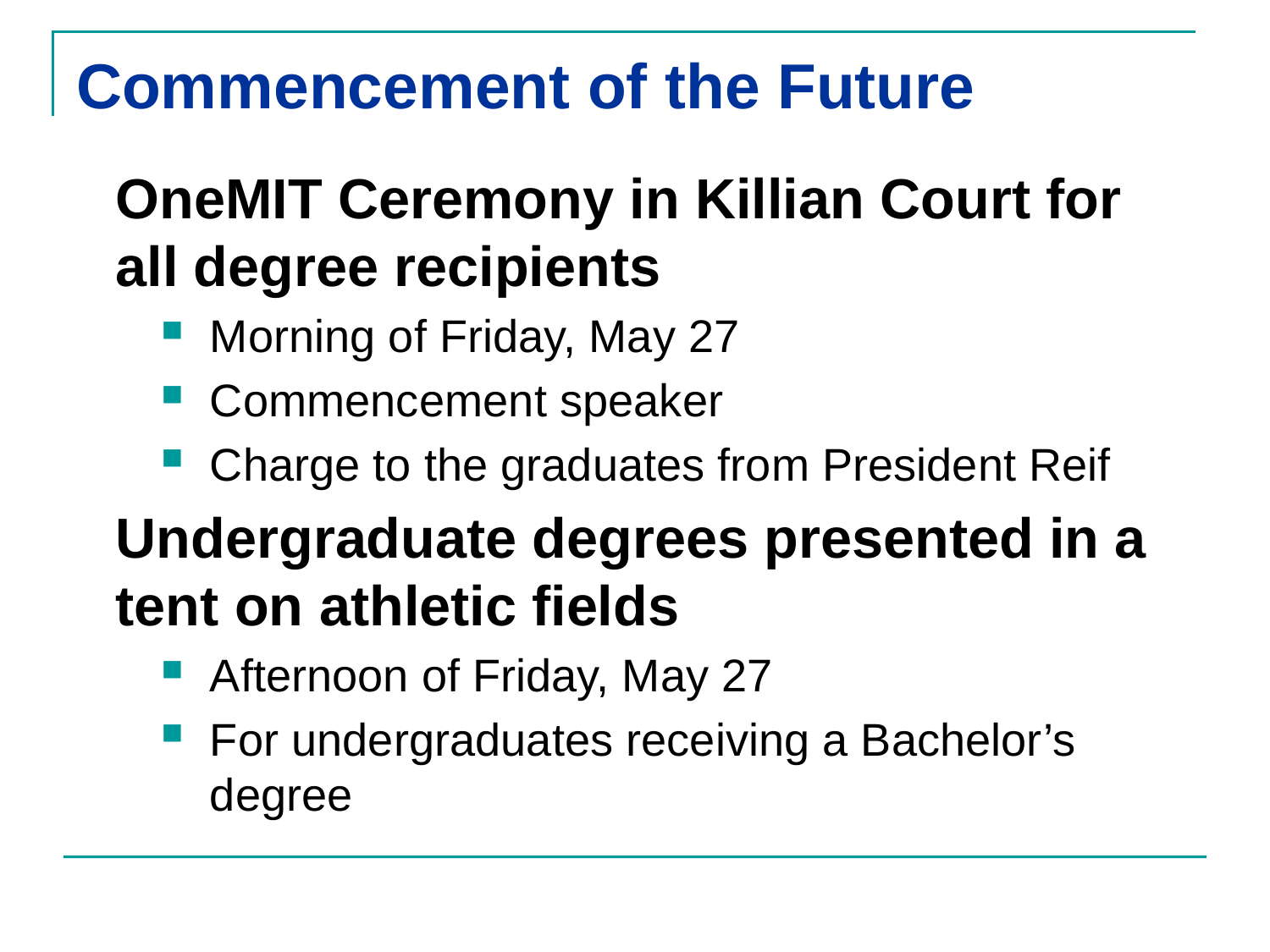

# Commencement of the Future
OneMIT Ceremony in Killian Court for all degree recipients
Morning of Friday, May 27
Commencement speaker
Charge to the graduates from President Reif
Undergraduate degrees presented in a tent on athletic fields
Afternoon of Friday, May 27
For undergraduates receiving a Bachelor’s degree